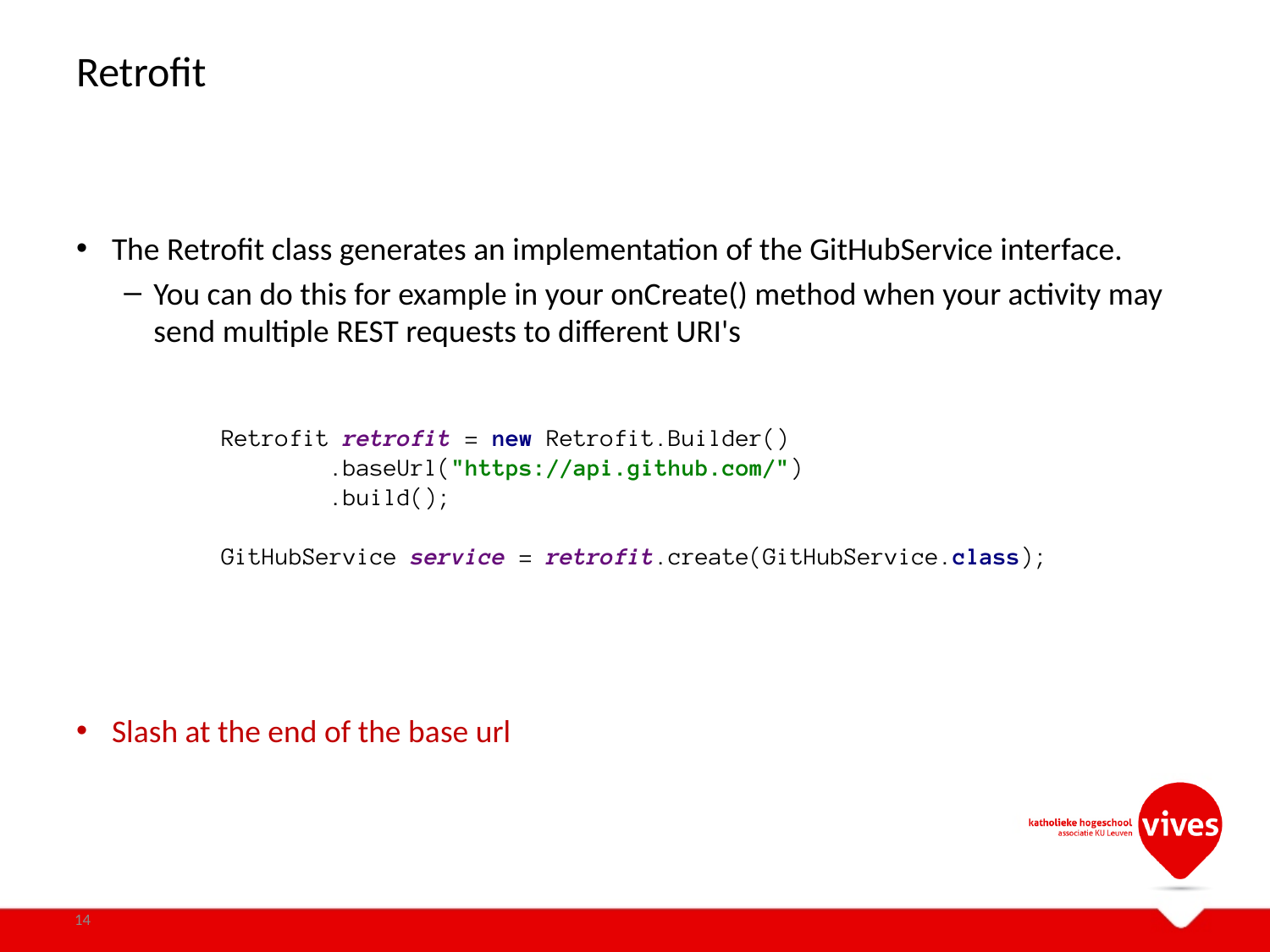

# Retrofit
The Retrofit class generates an implementation of the GitHubService interface.
You can do this for example in your onCreate() method when your activity may send multiple REST requests to different URI's

Slash at the end of the base url
Retrofit retrofit = new Retrofit.Builder()
        .baseUrl("https://api.github.com/")
        .build();
GitHubService service = retrofit.create(GitHubService.class);
14